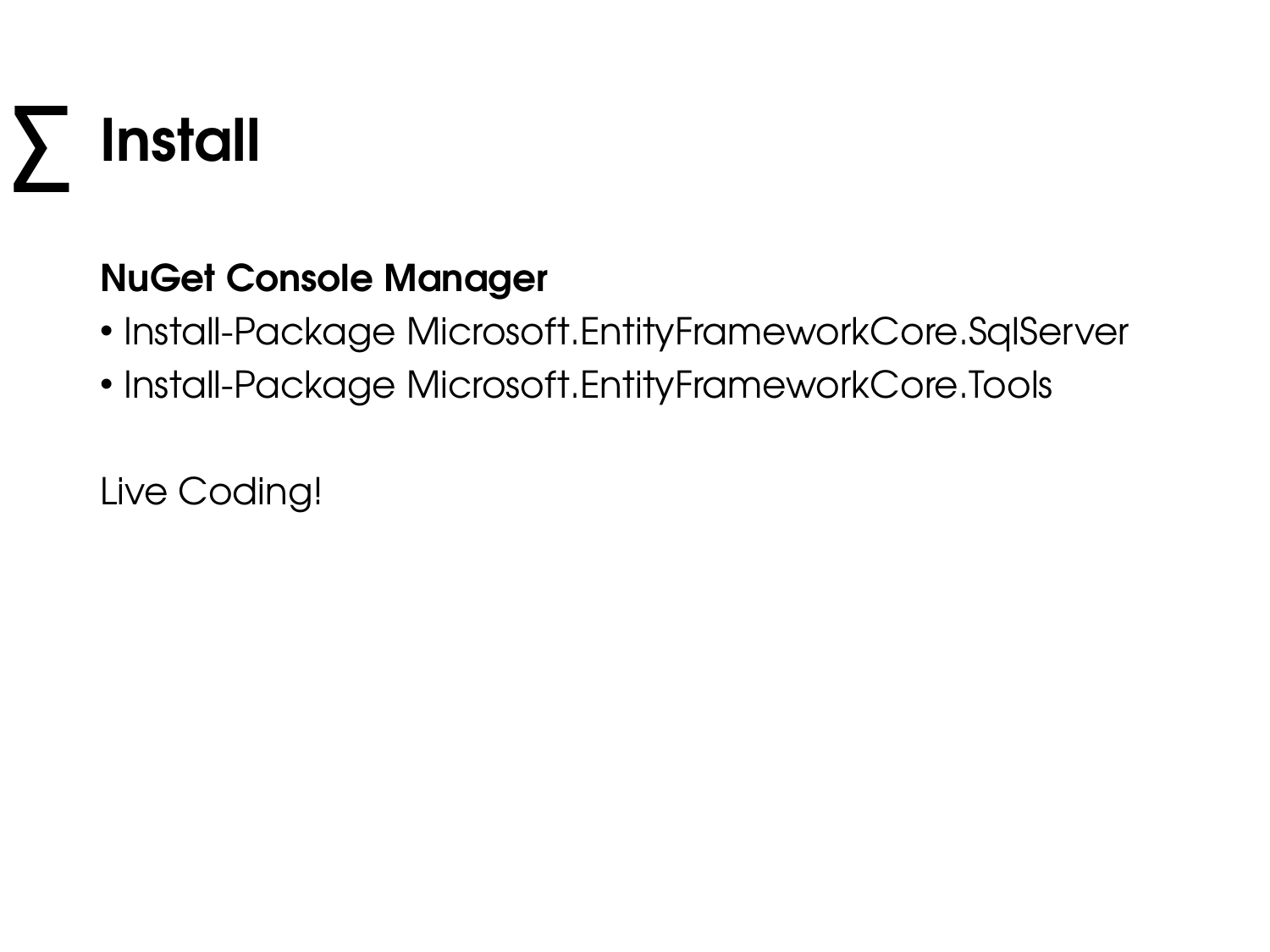

# Install
Σ
NuGet Console Manager
Install-Package Microsoft.EntityFrameworkCore.SqlServer
Install-Package Microsoft.EntityFrameworkCore.Tools

Live Coding!